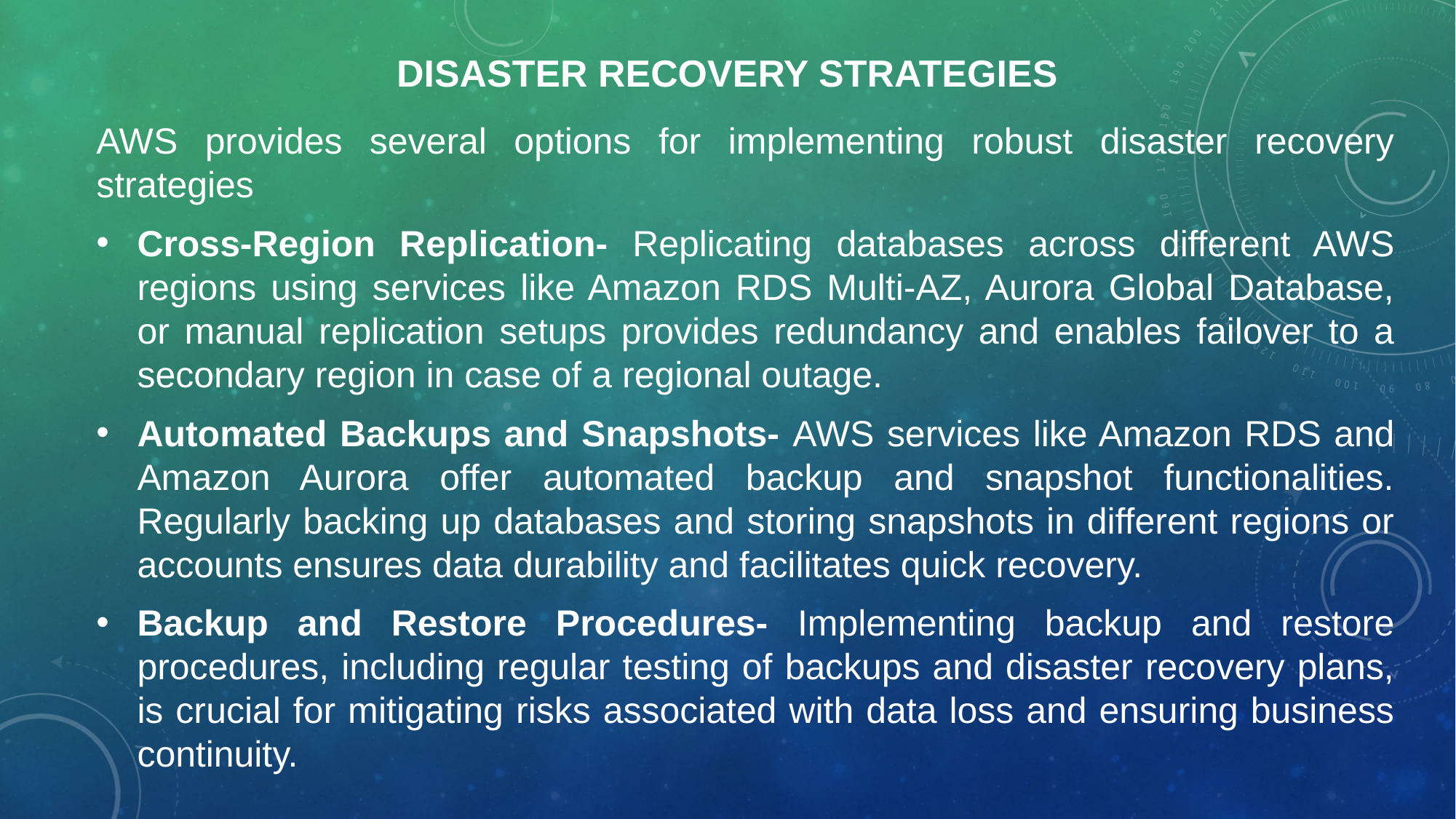

# Disaster Recovery Strategies
AWS provides several options for implementing robust disaster recovery strategies
Cross-Region Replication- Replicating databases across different AWS regions using services like Amazon RDS Multi-AZ, Aurora Global Database, or manual replication setups provides redundancy and enables failover to a secondary region in case of a regional outage.
Automated Backups and Snapshots- AWS services like Amazon RDS and Amazon Aurora offer automated backup and snapshot functionalities. Regularly backing up databases and storing snapshots in different regions or accounts ensures data durability and facilitates quick recovery.
Backup and Restore Procedures- Implementing backup and restore procedures, including regular testing of backups and disaster recovery plans, is crucial for mitigating risks associated with data loss and ensuring business continuity.